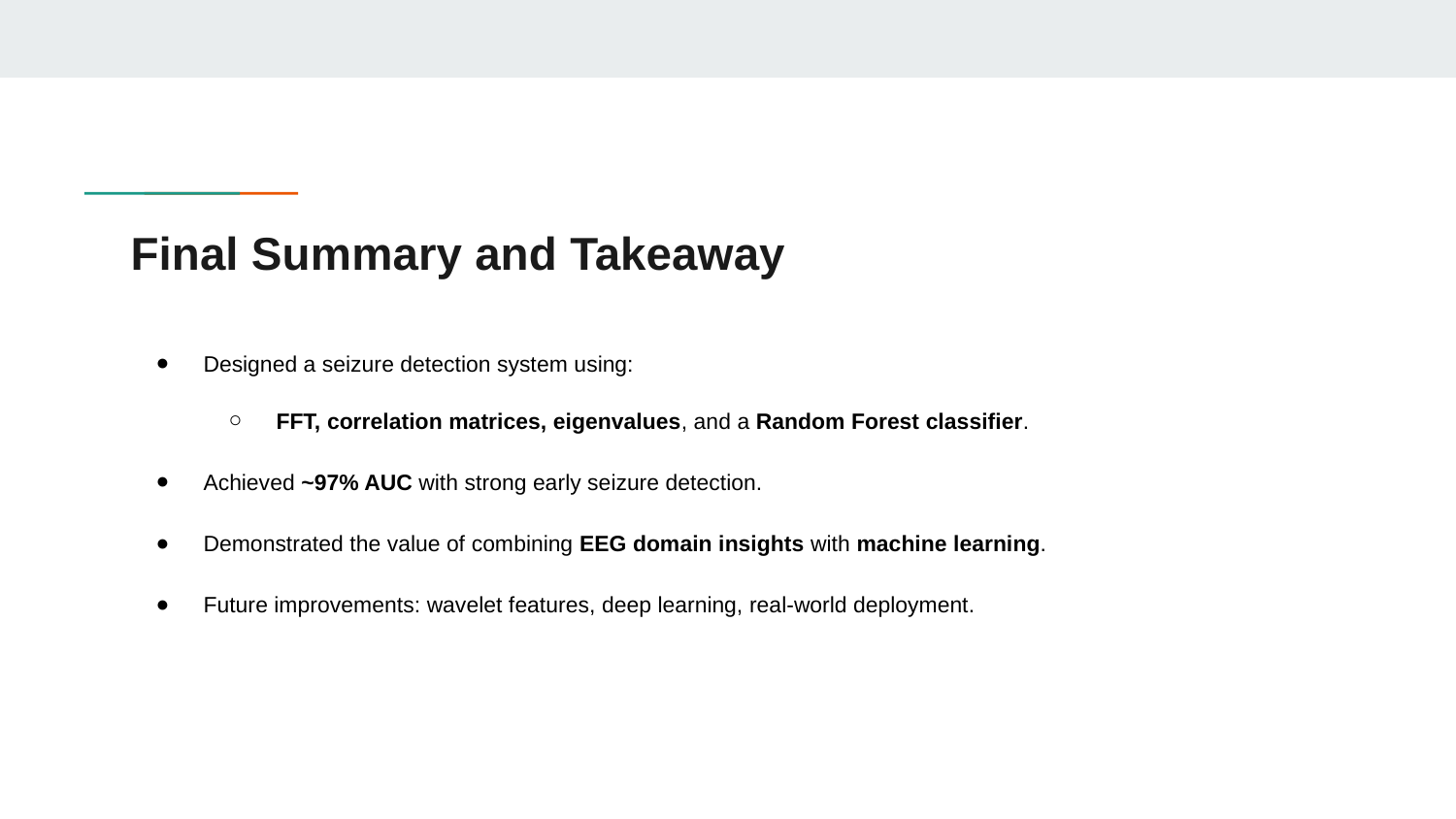

# Final Summary and Takeaway
Designed a seizure detection system using:
FFT, correlation matrices, eigenvalues, and a Random Forest classifier.
Achieved ~97% AUC with strong early seizure detection.
Demonstrated the value of combining EEG domain insights with machine learning.
Future improvements: wavelet features, deep learning, real-world deployment.